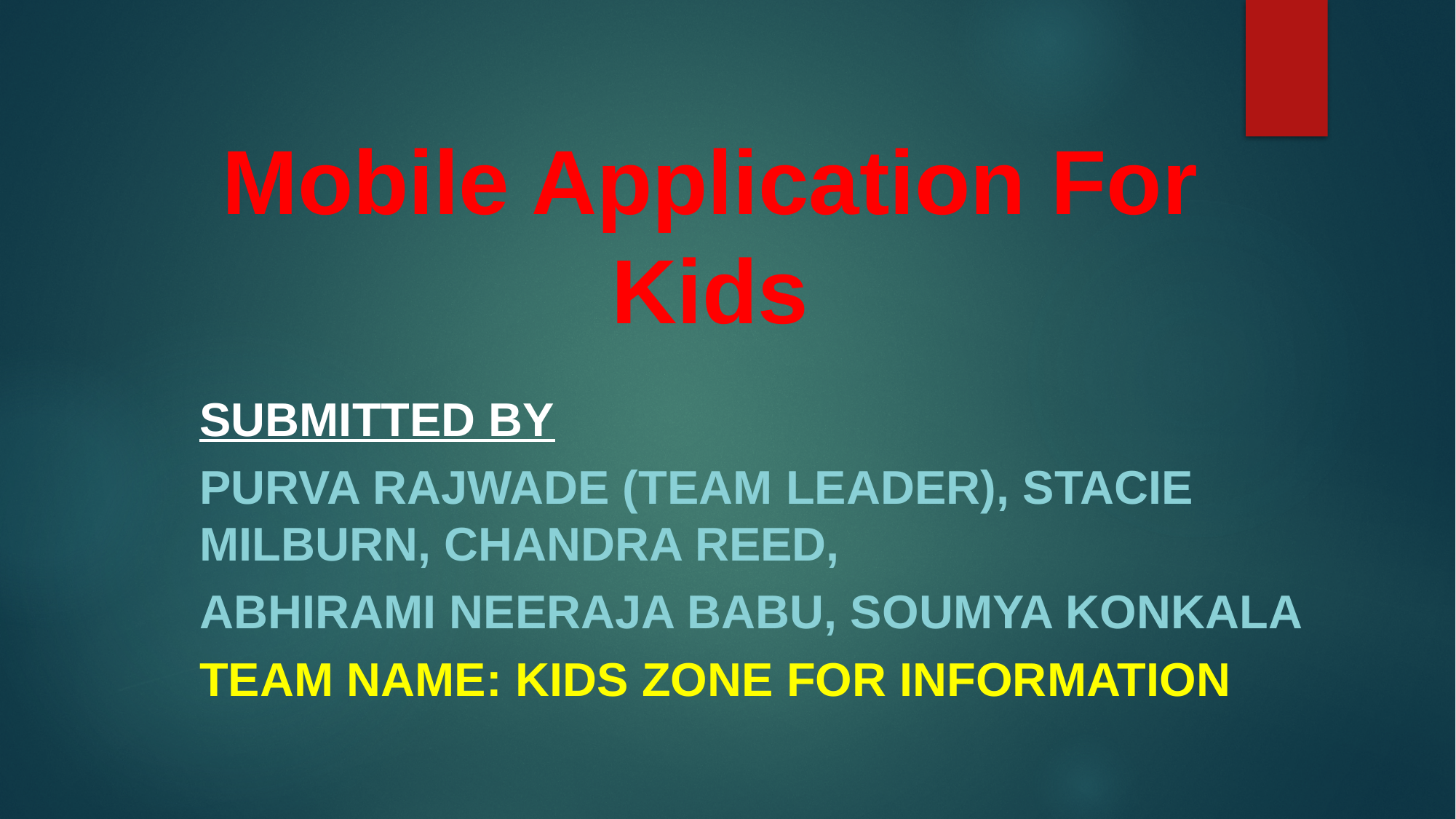

# Mobile Application For Kids

SUBMITTED BY
PURVA RAJWADE (TEAM LEADER), STACIE MILBURN, CHANDRA REED,
ABHIRAMI NEERAJA BABU, SOUMYA KONKALA
TEAM NAME: KIDs ZONE FOR INFORMATION